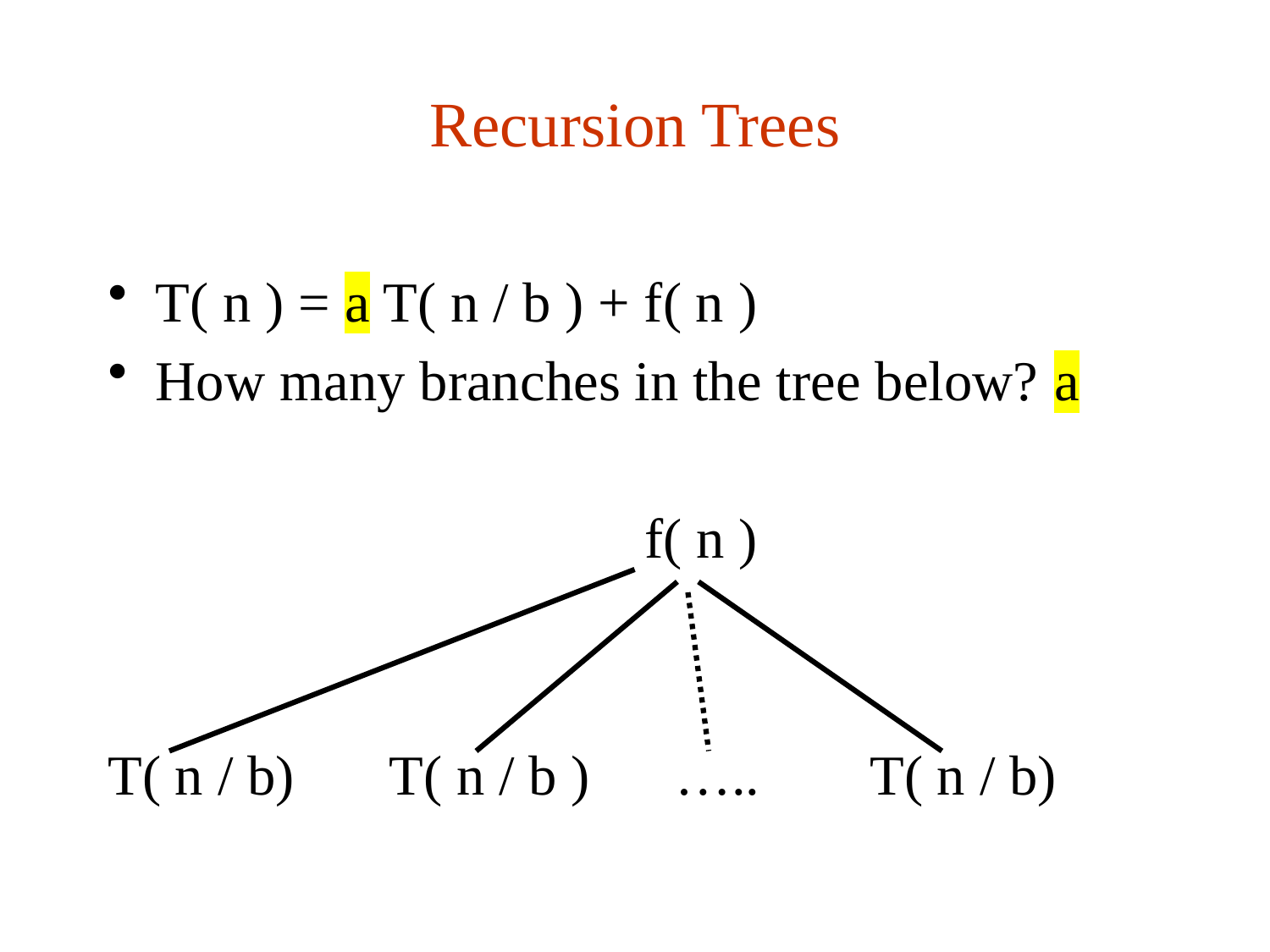

# Recursion Trees

T( n ) = a T( n / b ) + f( n )
How many branches in the tree below? a

				  f( n )

T( n / b)	  T( n / b )      …..	T( n / b)